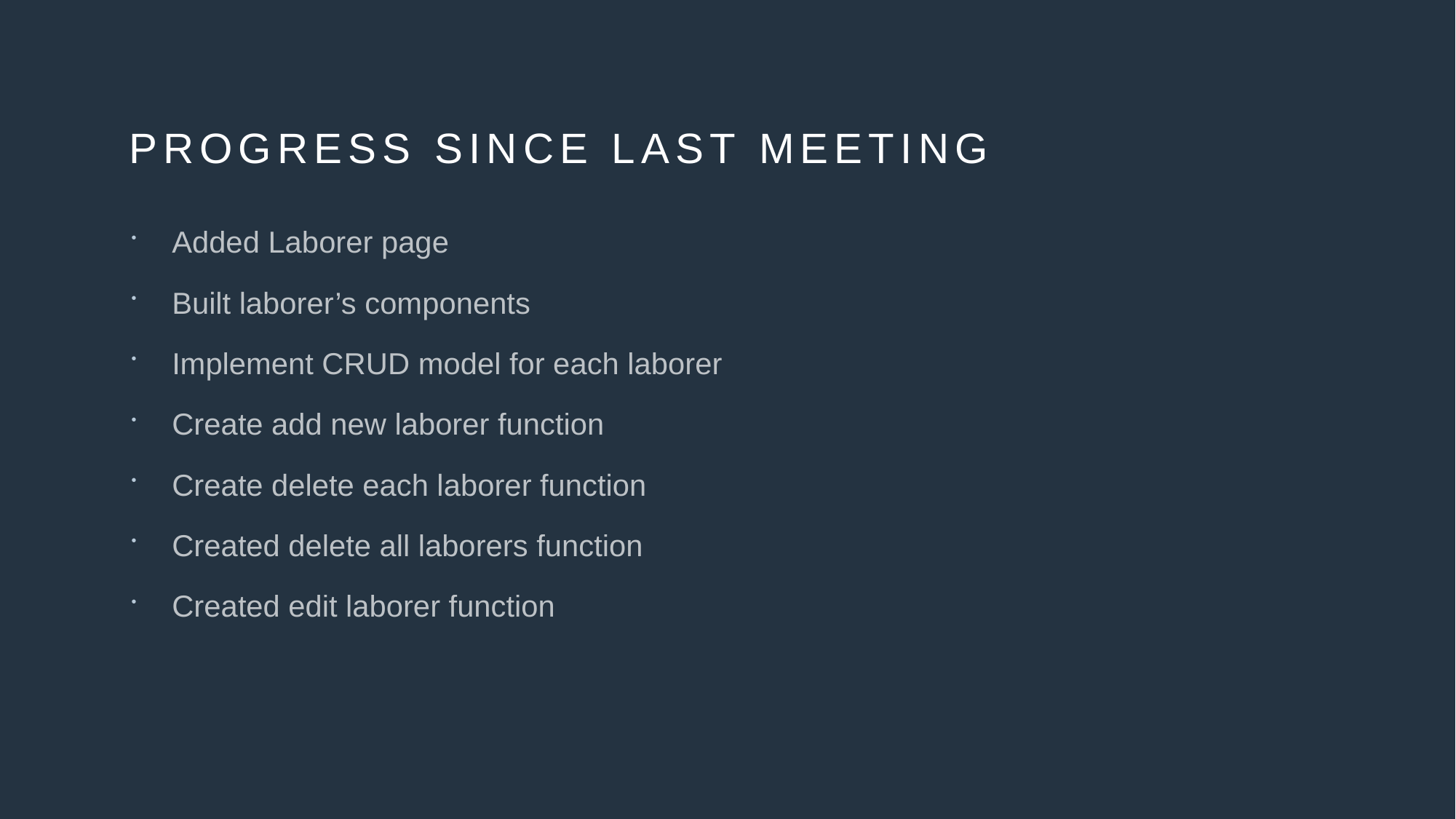

# Progress since last meeting
Added Laborer page
Built laborer’s components
Implement CRUD model for each laborer
Create add new laborer function
Create delete each laborer function
Created delete all laborers function
Created edit laborer function